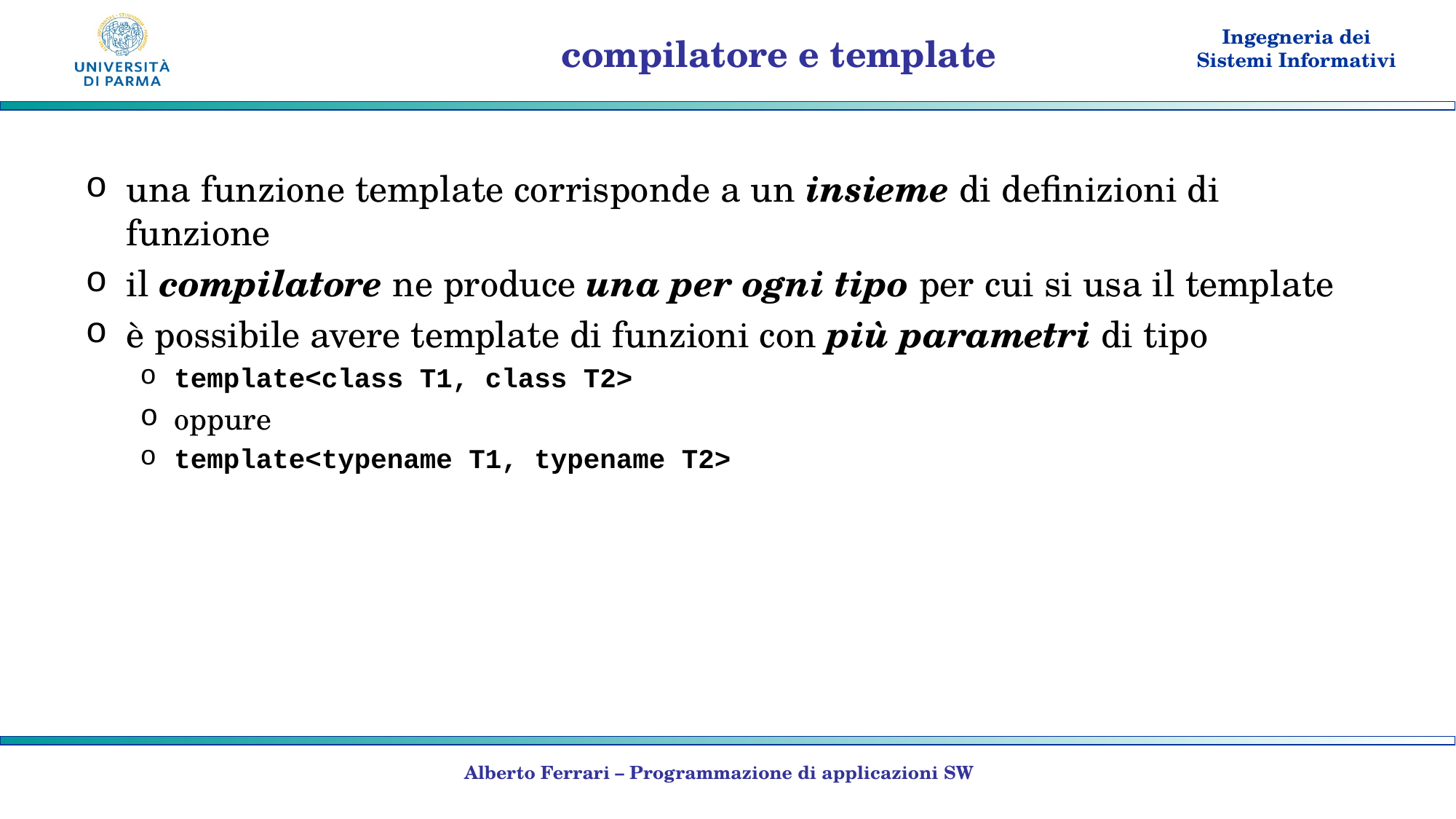

# compilatore e template
una funzione template corrisponde a un insieme di definizioni di funzione
il compilatore ne produce una per ogni tipo per cui si usa il template
è possibile avere template di funzioni con più parametri di tipo
template<class T1, class T2>
oppure
template<typename T1, typename T2>

Alberto Ferrari – Programmazione di applicazioni SW